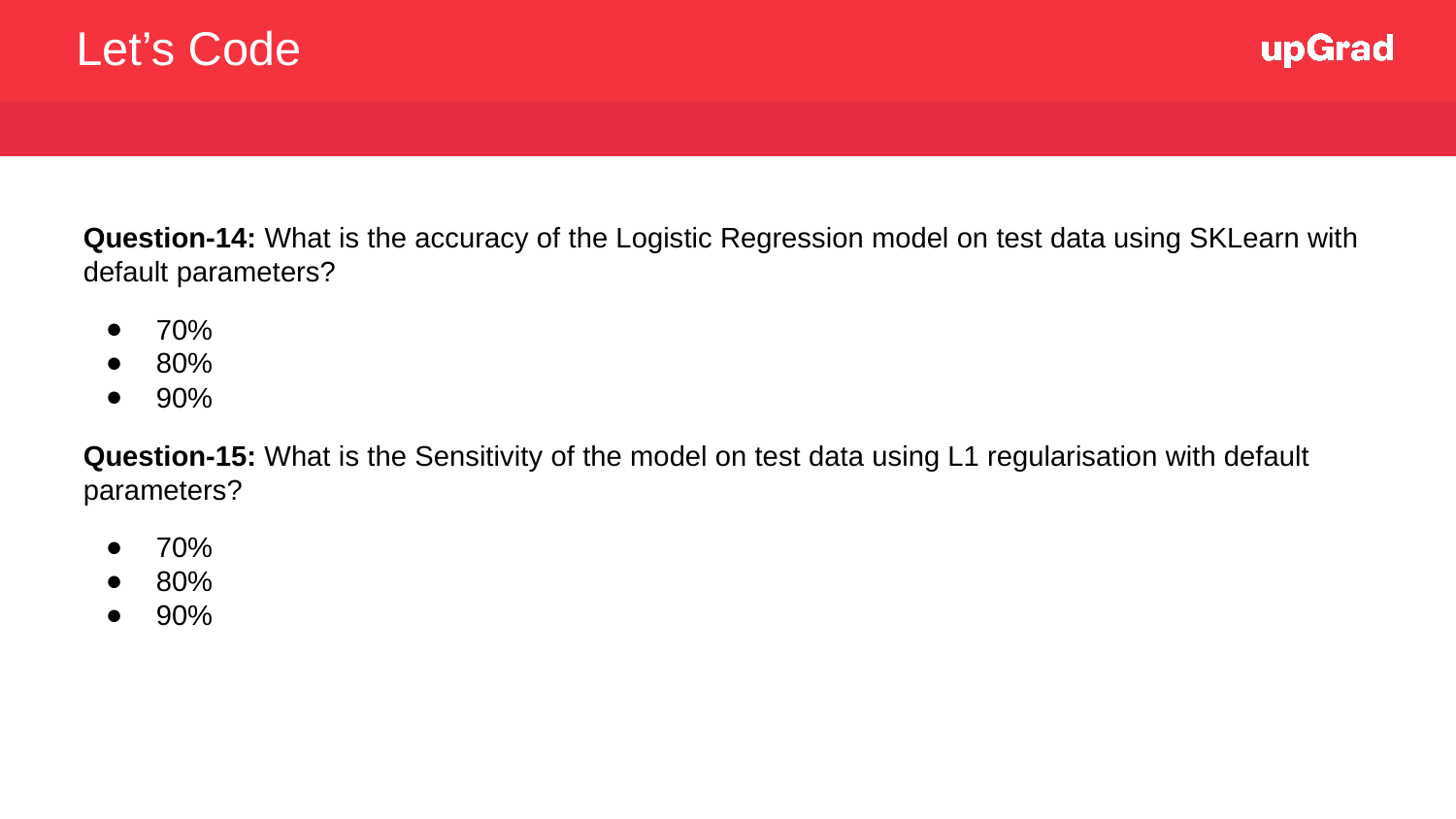

Let’s Code

Question-14: What is the accuracy of the Logistic Regression model on test data using SKLearn with default parameters?
70%
80%
90%
Question-15: What is the Sensitivity of the model on test data using L1 regularisation with default parameters?
70%
80%
90%